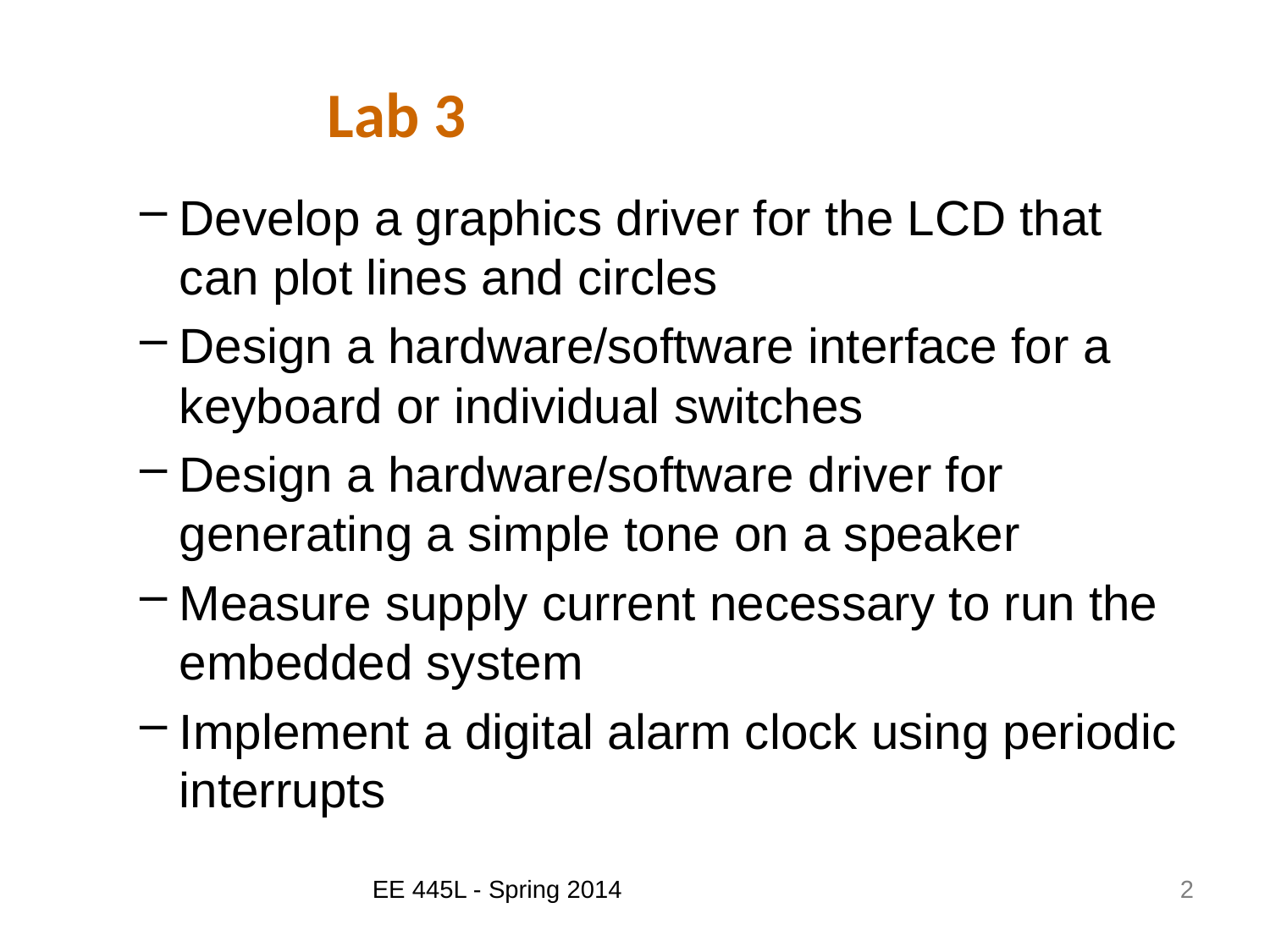

# Lab 3
Develop a graphics driver for the LCD that can plot lines and circles
Design a hardware/software interface for a keyboard or individual switches
Design a hardware/software driver for generating a simple tone on a speaker
Measure supply current necessary to run the embedded system
Implement a digital alarm clock using periodic interrupts

EE 445L - Spring 2014
2